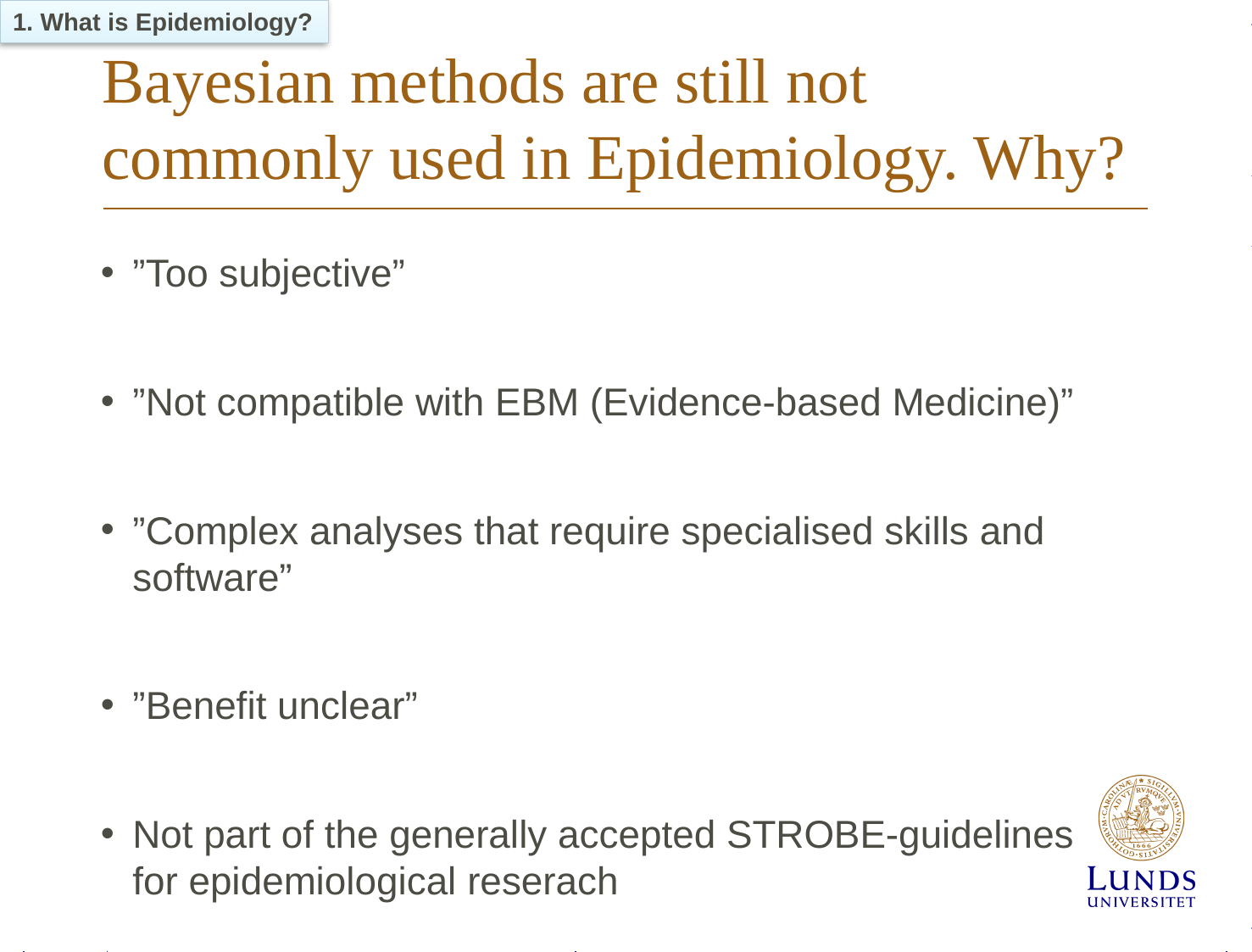

1. What is Epidemiology?
# Bayesian methods are still not commonly used in Epidemiology. Why?
”Too subjective”

”Not compatible with EBM (Evidence-based Medicine)”

”Complex analyses that require specialised skills and software”

”Benefit unclear”

Not part of the generally accepted STROBE-guidelines
for epidemiological reserach